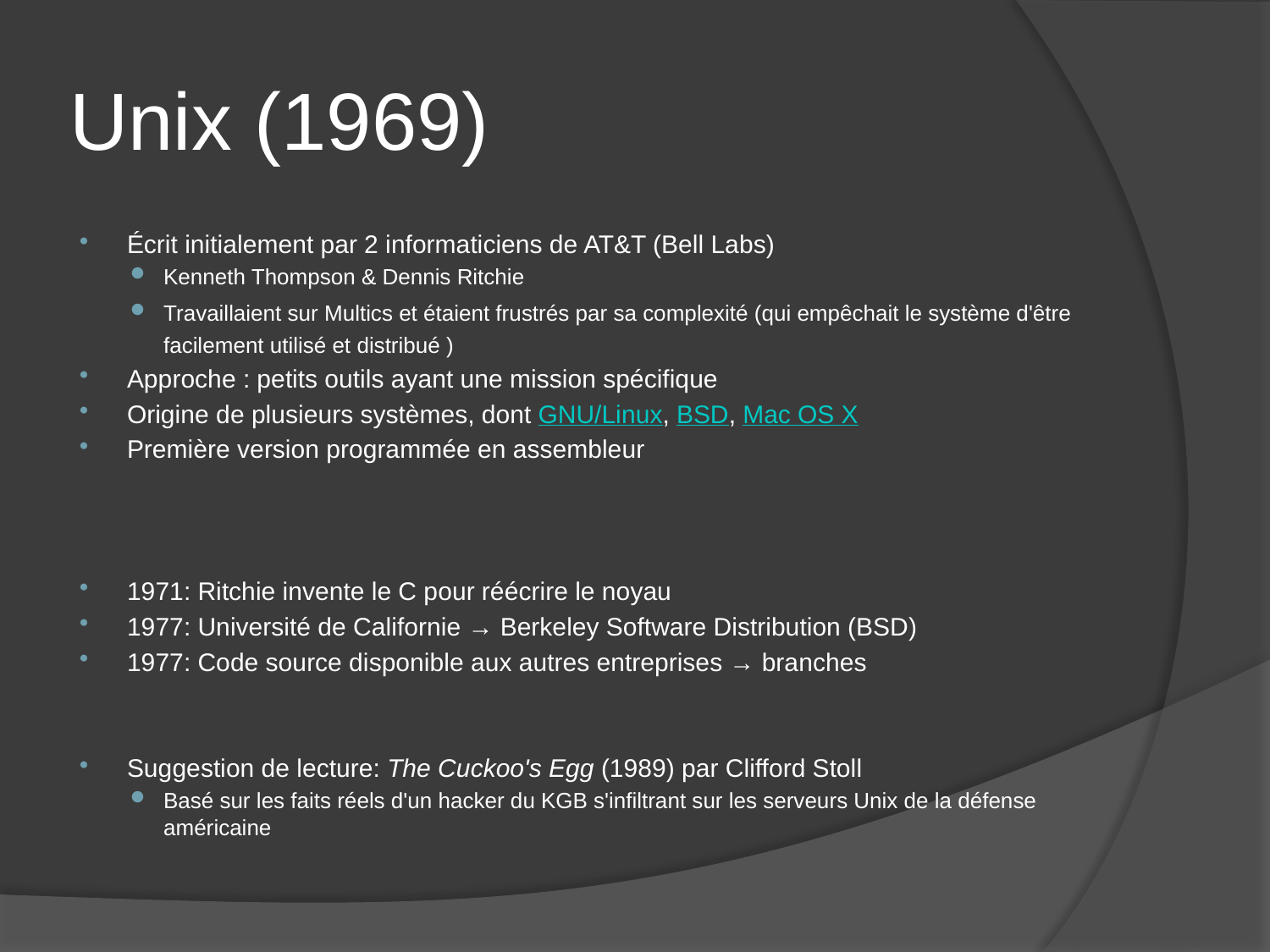

# Unix (1969)
Écrit initialement par 2 informaticiens de AT&T (Bell Labs)
Kenneth Thompson & Dennis Ritchie
Travaillaient sur Multics et étaient frustrés par sa complexité (qui empêchait le système d'être facilement utilisé et distribué )
Approche : petits outils ayant une mission spécifique
Origine de plusieurs systèmes, dont GNU/Linux, BSD, Mac OS X
Première version programmée en assembleur

1971: Ritchie invente le C pour réécrire le noyau
1977: Université de Californie → Berkeley Software Distribution (BSD)
1977: Code source disponible aux autres entreprises → branches

Suggestion de lecture: The Cuckoo's Egg (1989) par Clifford Stoll
Basé sur les faits réels d'un hacker du KGB s'infiltrant sur les serveurs Unix de la défense américaine